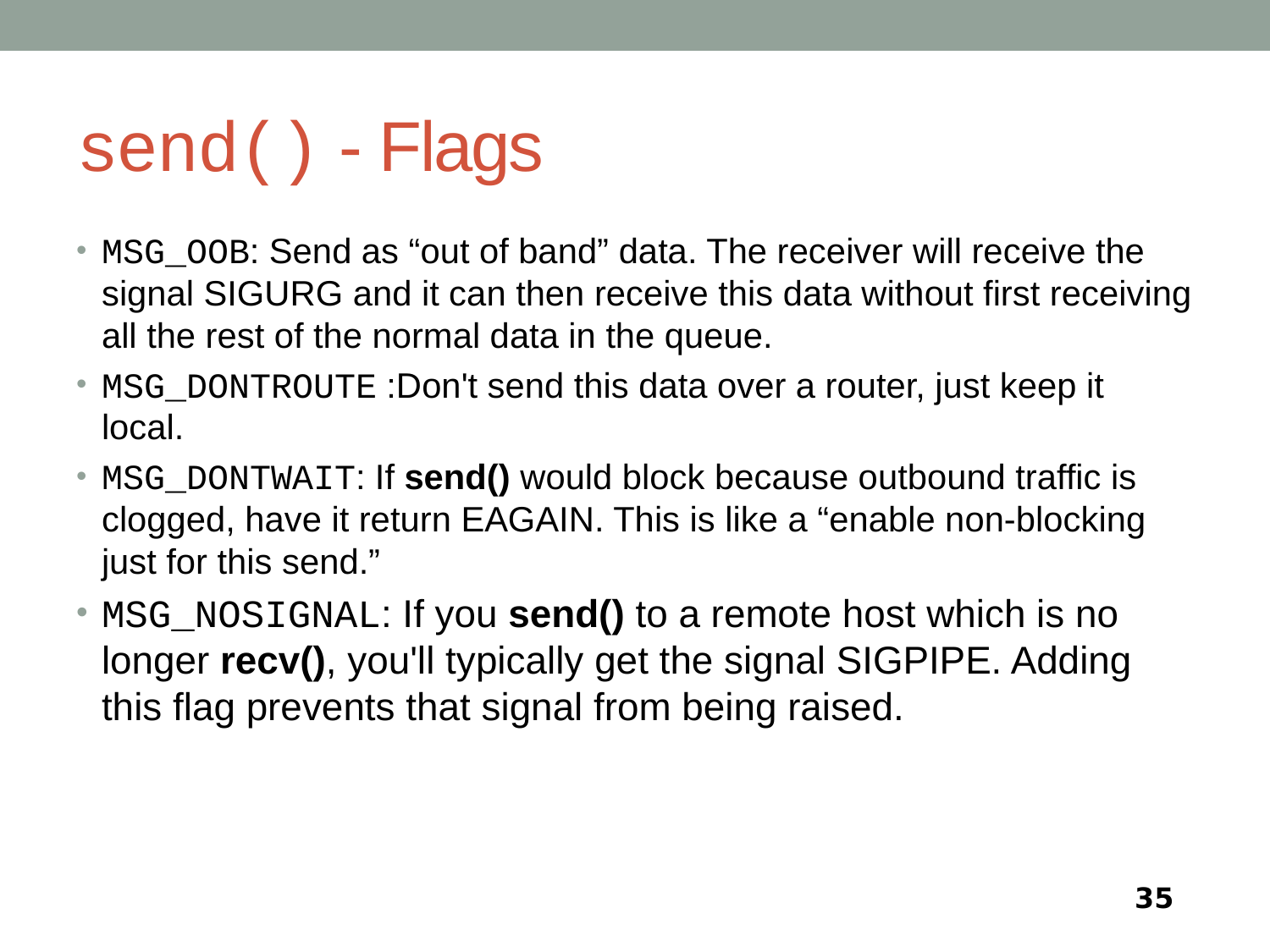

# send() - Flags
MSG_OOB: Send as “out of band” data. The receiver will receive the signal SIGURG and it can then receive this data without first receiving all the rest of the normal data in the queue.
MSG_DONTROUTE :Don't send this data over a router, just keep it local.
MSG_DONTWAIT: If send() would block because outbound traffic is clogged, have it return EAGAIN. This is like a “enable non-blocking just for this send.”
MSG_NOSIGNAL: If you send() to a remote host which is no longer recv(), you'll typically get the signal SIGPIPE. Adding this flag prevents that signal from being raised.
35